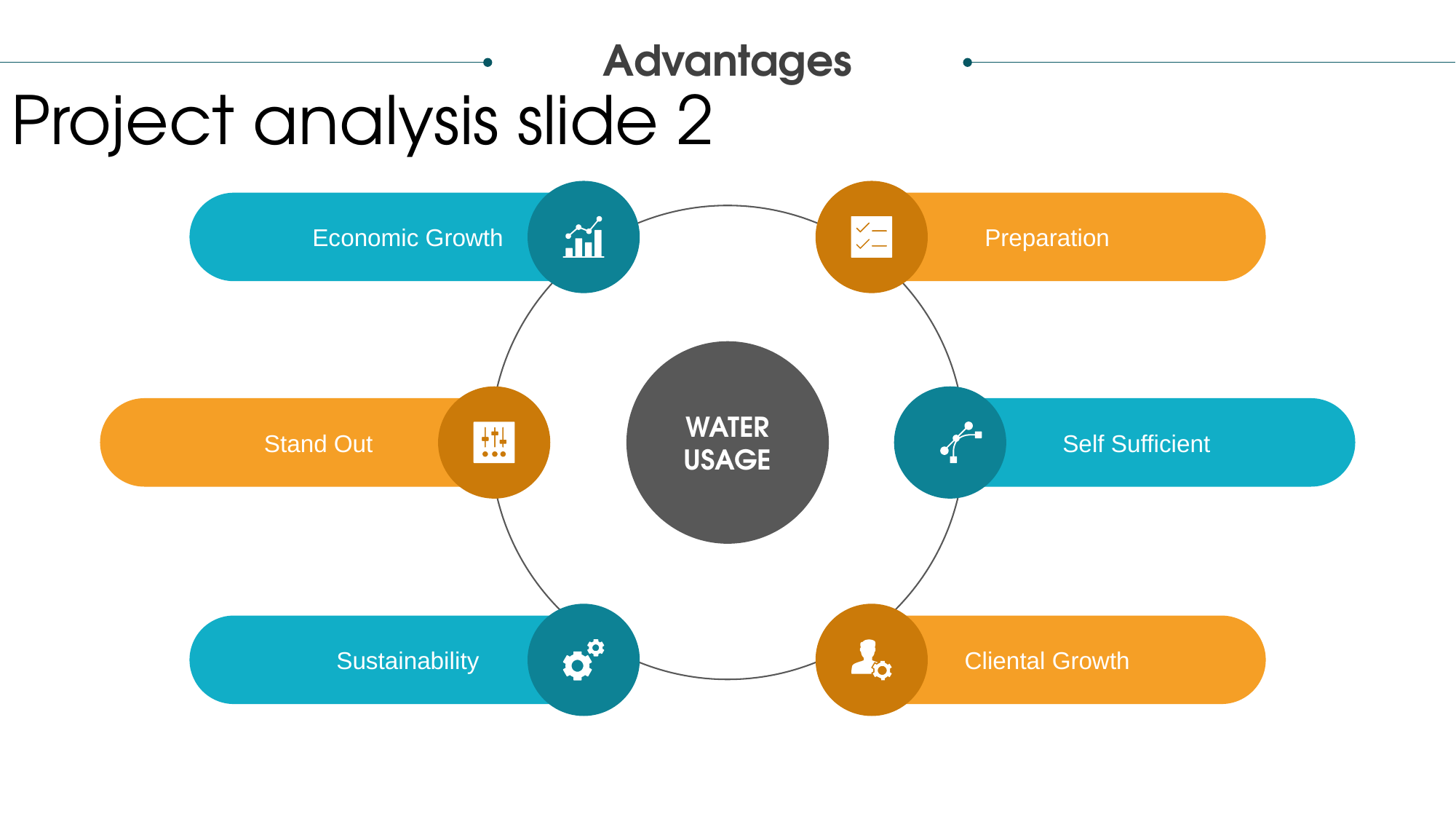

Advantages
Project analysis slide 2

Economic Growth
Preparation

WATER USAGE

Stand Out
Self Sufficient

Sustainability
Cliental Growth